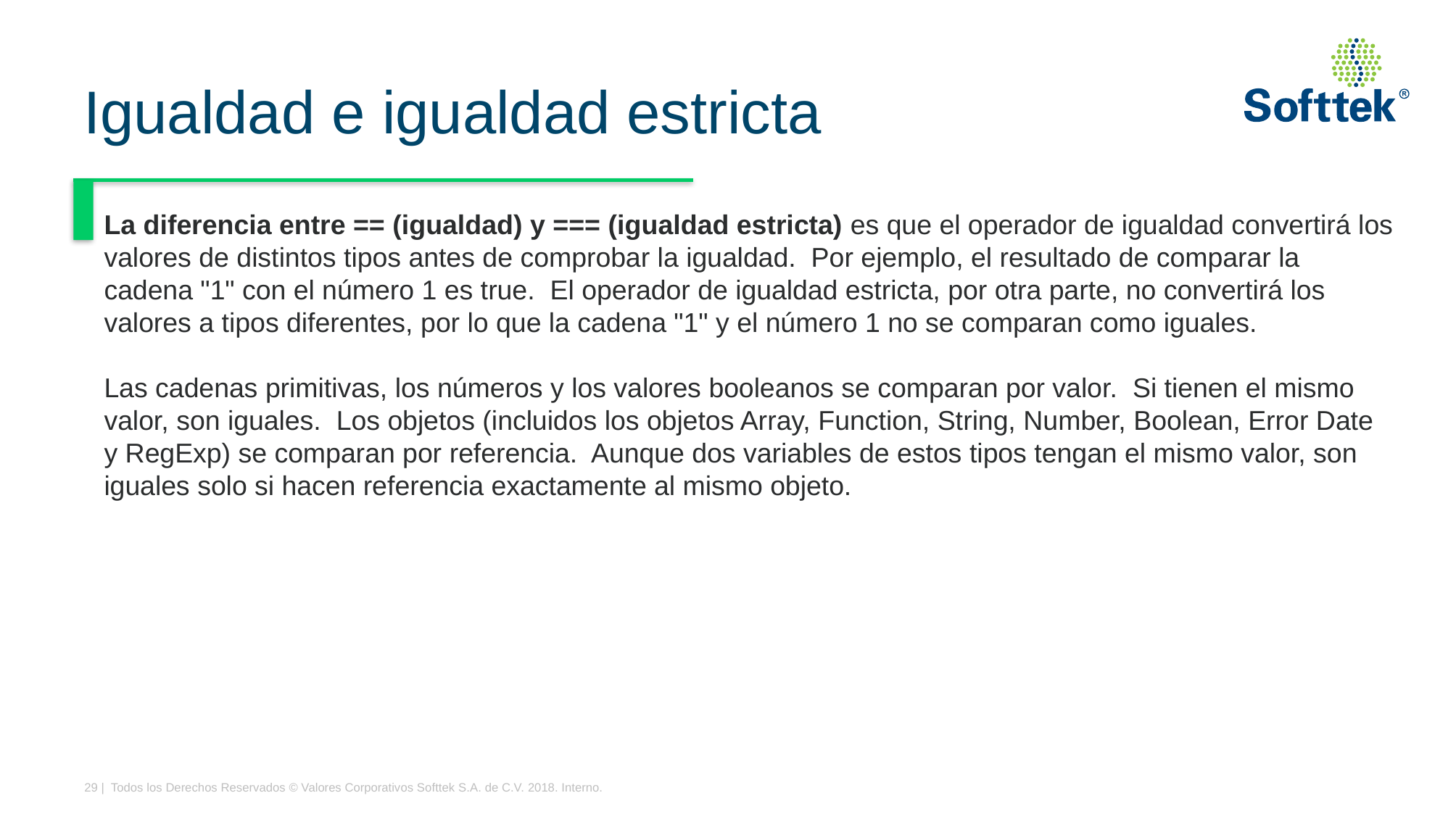

# Igualdad e igualdad estricta

La diferencia entre == (igualdad) y === (igualdad estricta) es que el operador de igualdad convertirá los valores de distintos tipos antes de comprobar la igualdad.  Por ejemplo, el resultado de comparar la cadena "1" con el número 1 es true.  El operador de igualdad estricta, por otra parte, no convertirá los valores a tipos diferentes, por lo que la cadena "1" y el número 1 no se comparan como iguales.

Las cadenas primitivas, los números y los valores booleanos se comparan por valor.  Si tienen el mismo valor, son iguales.  Los objetos (incluidos los objetos Array, Function, String, Number, Boolean, Error Date y RegExp) se comparan por referencia.  Aunque dos variables de estos tipos tengan el mismo valor, son iguales solo si hacen referencia exactamente al mismo objeto.